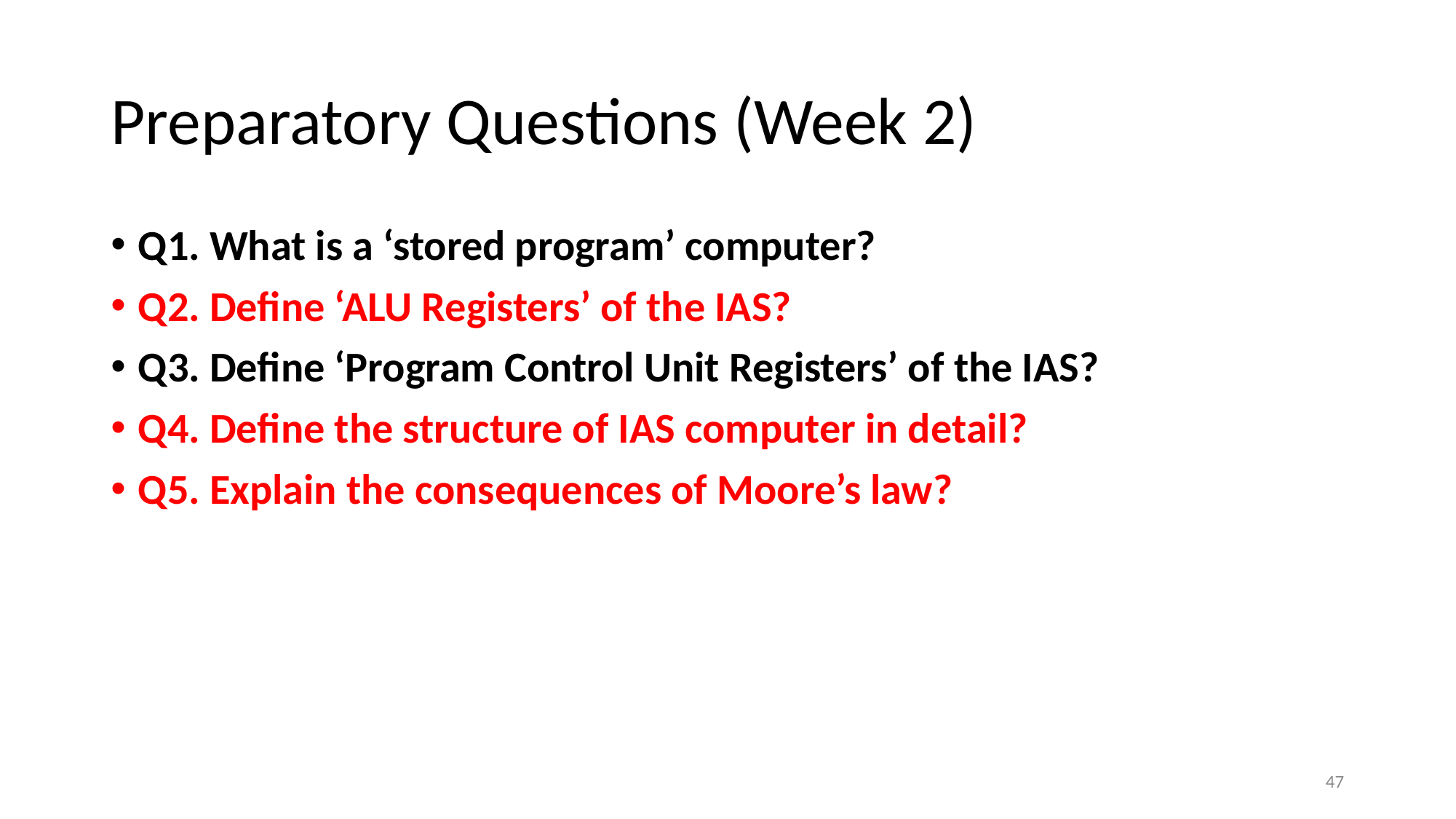

# Preparatory Questions (Week 2)
Q1. What is a ‘stored program’ computer?
Q2. Define ‘ALU Registers’ of the IAS?
Q3. Define ‘Program Control Unit Registers’ of the IAS?
Q4. Define the structure of IAS computer in detail?
Q5. Explain the consequences of Moore’s law?
47